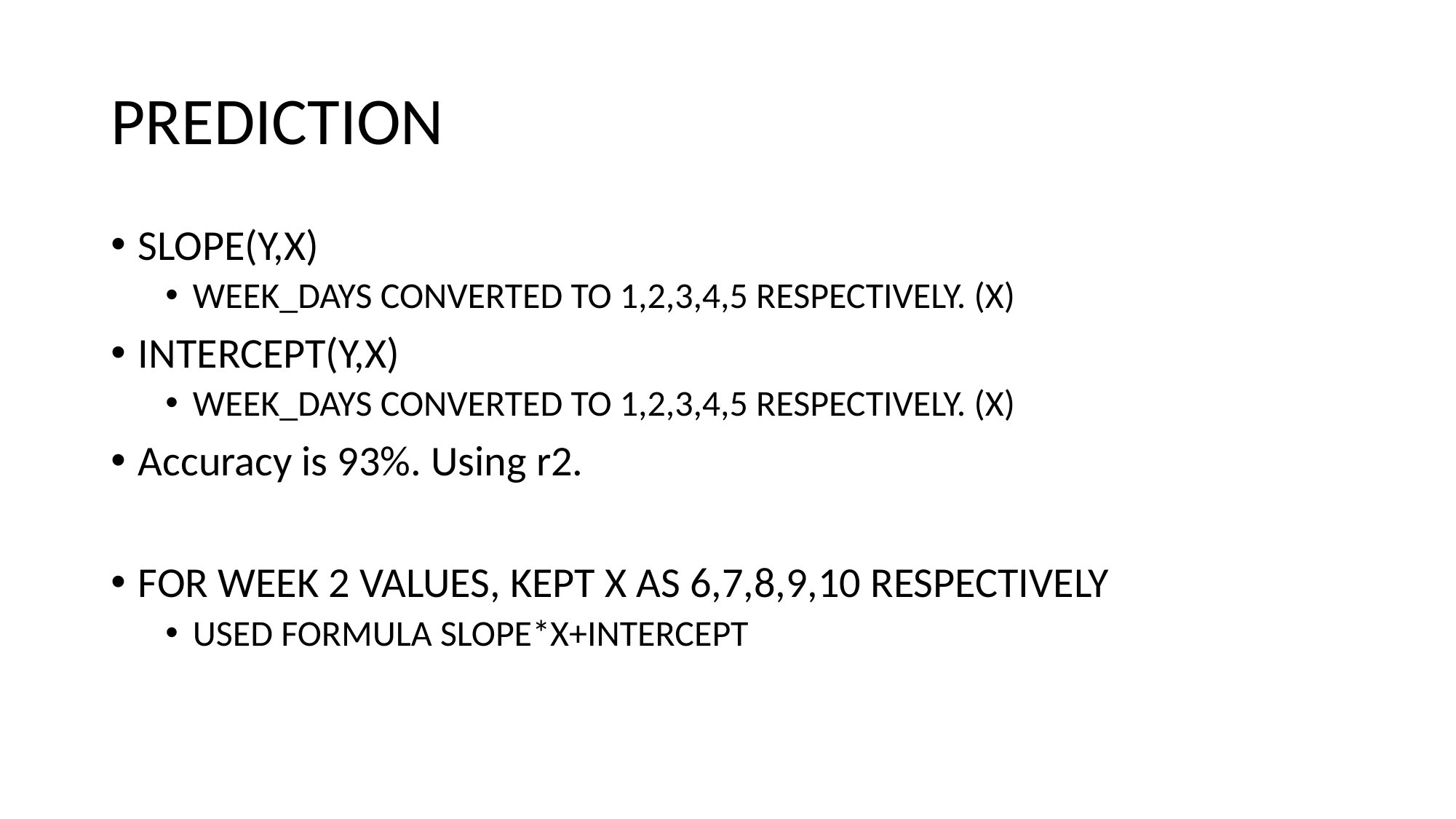

# PREDICTION
SLOPE(Y,X)
WEEK_DAYS CONVERTED TO 1,2,3,4,5 RESPECTIVELY. (X)
INTERCEPT(Y,X)
WEEK_DAYS CONVERTED TO 1,2,3,4,5 RESPECTIVELY. (X)
Accuracy is 93%. Using r2.

FOR WEEK 2 VALUES, KEPT X AS 6,7,8,9,10 RESPECTIVELY
USED FORMULA SLOPE*X+INTERCEPT